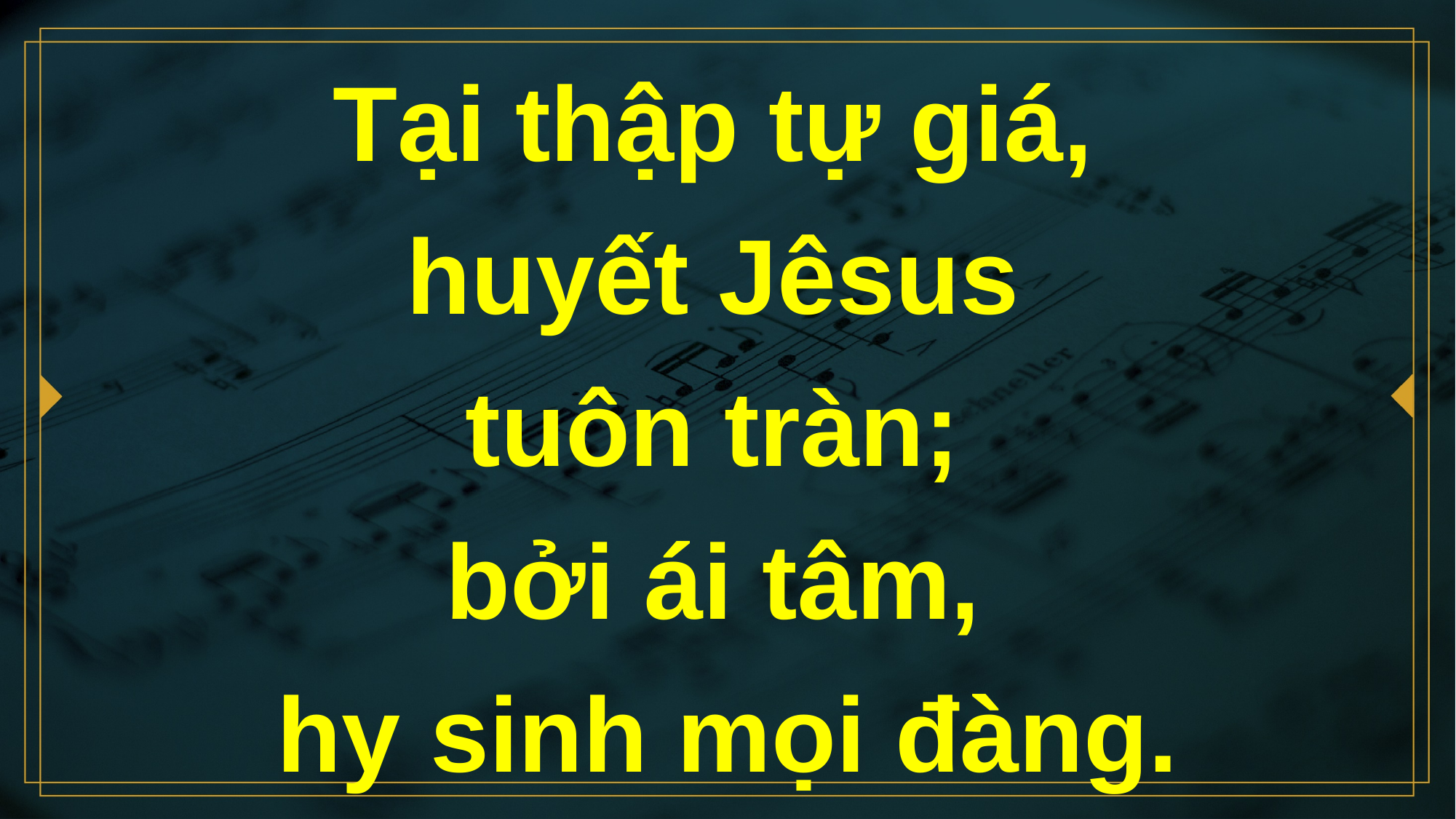

# Tại thập tự giá, huyết Jêsus tuôn tràn; bởi ái tâm, hy sinh mọi đàng.